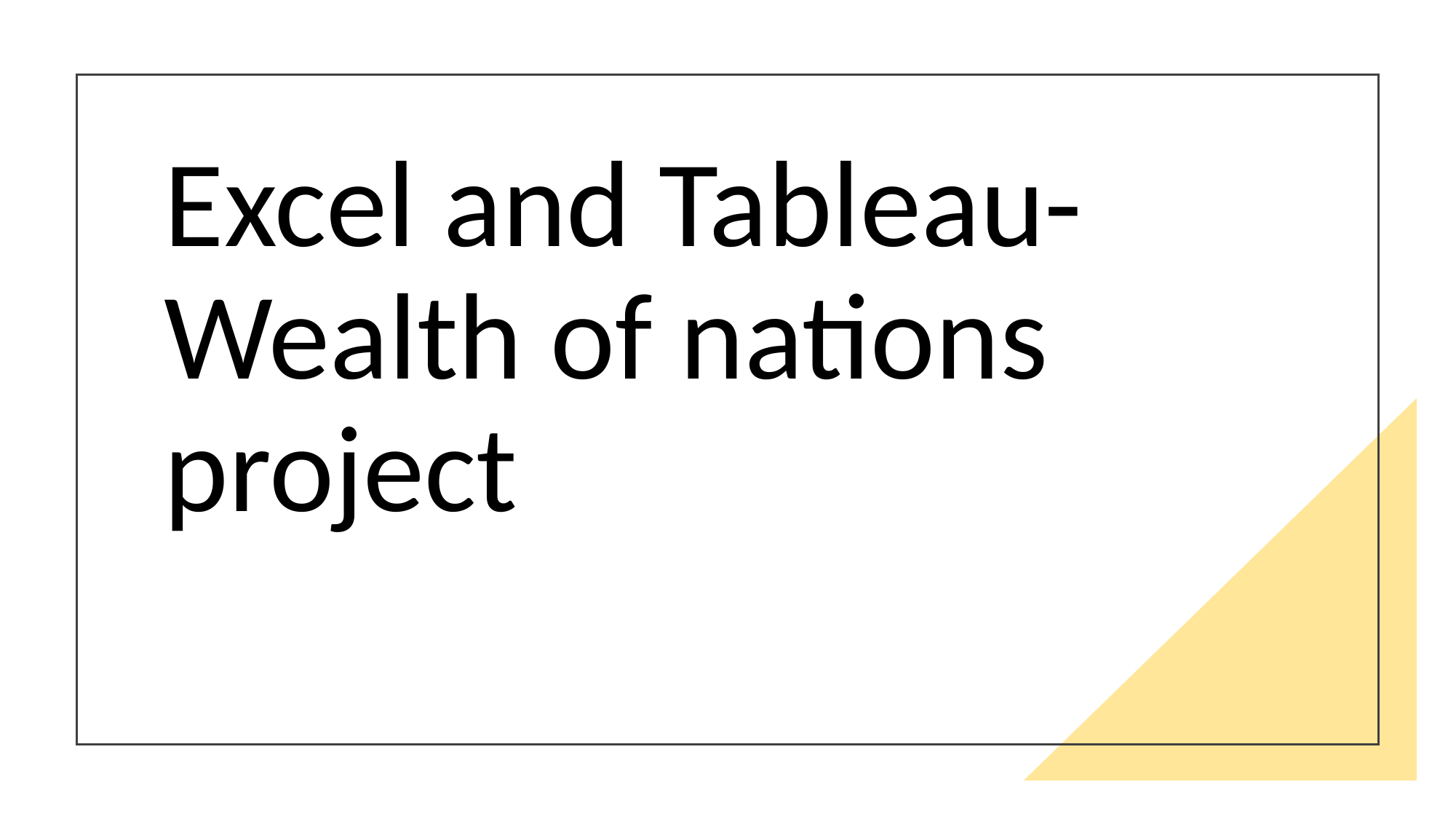

# Excel and Tableau- Wealth of nations project